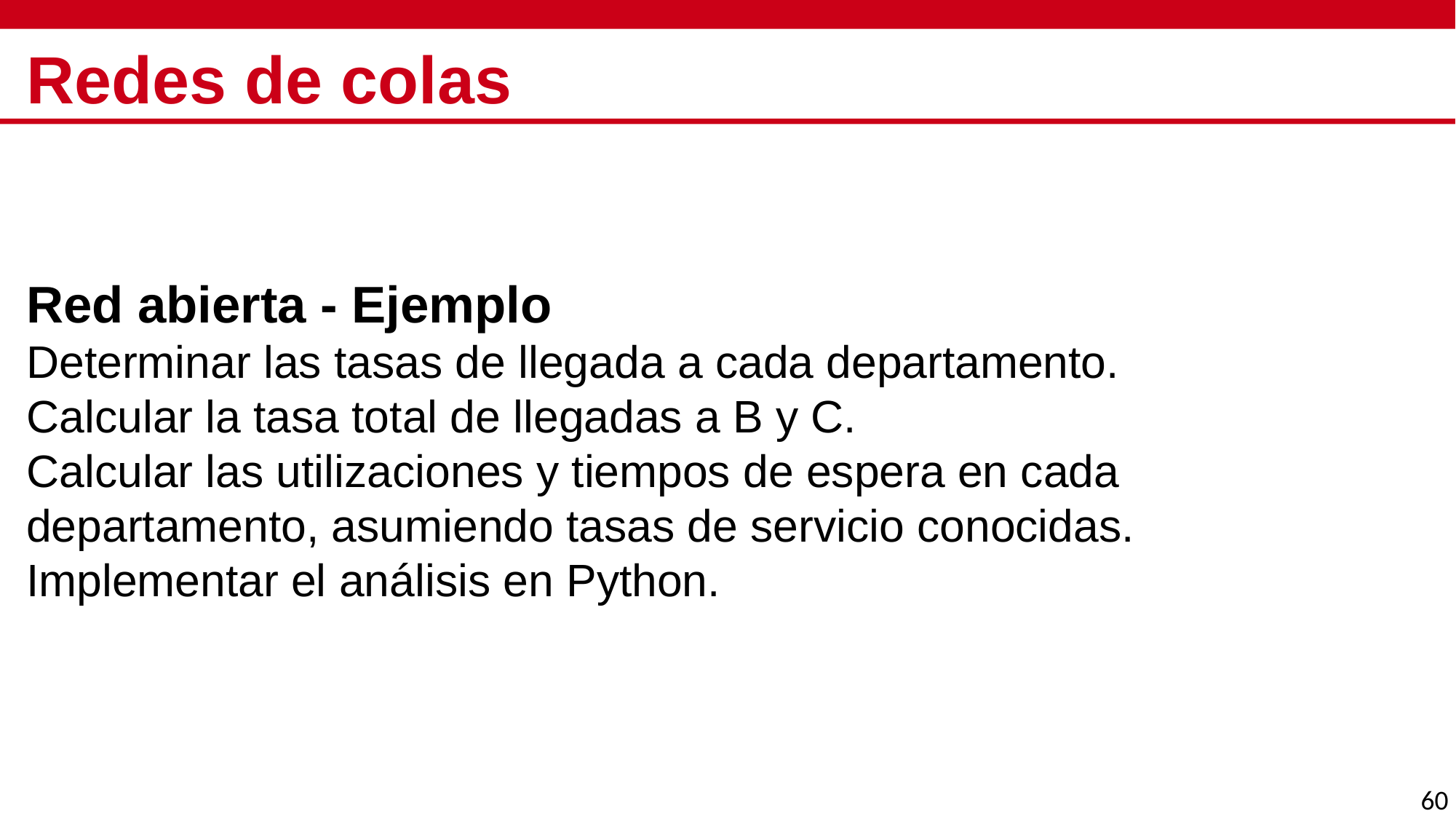

# Redes de colas
Red abierta - Ejemplo
Determinar las tasas de llegada a cada departamento.
Calcular la tasa total de llegadas a B y C.
Calcular las utilizaciones y tiempos de espera en cada departamento, asumiendo tasas de servicio conocidas.
Implementar el análisis en Python.

60